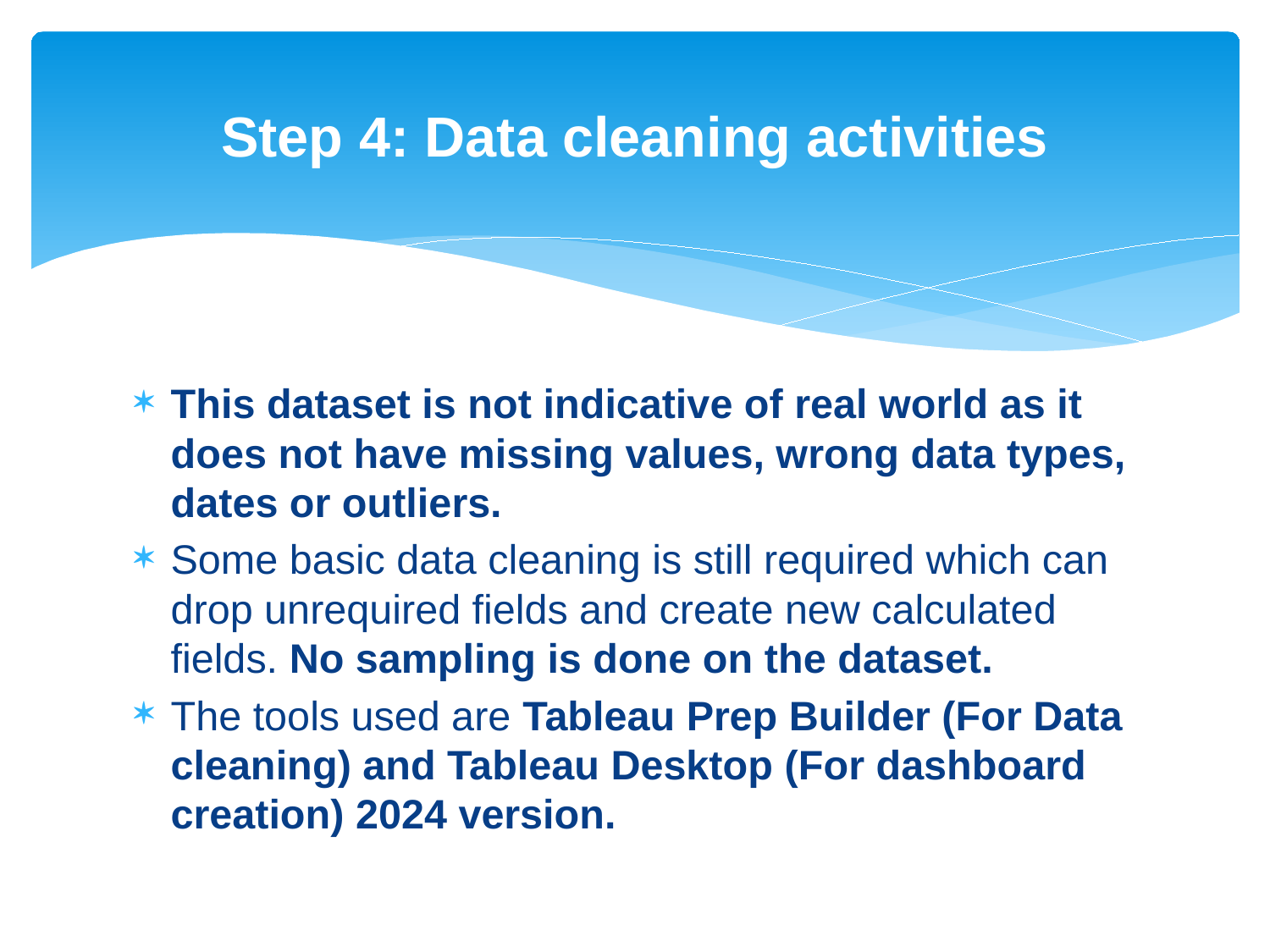

# Step 4: Data cleaning activities
This dataset is not indicative of real world as it does not have missing values, wrong data types, dates or outliers.
Some basic data cleaning is still required which can drop unrequired fields and create new calculated fields. No sampling is done on the dataset.
The tools used are Tableau Prep Builder (For Data cleaning) and Tableau Desktop (For dashboard creation) 2024 version.